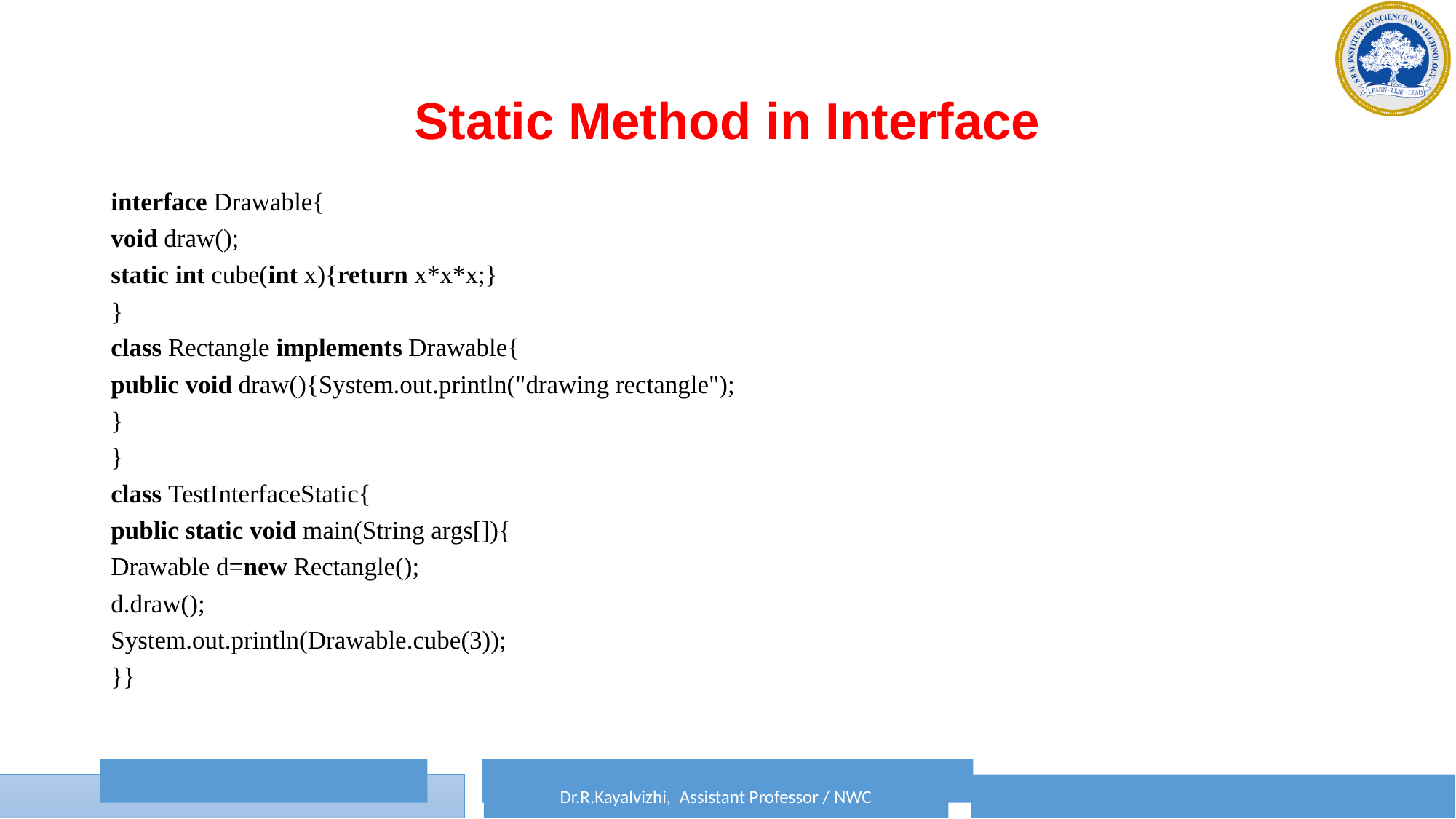

# Static Method in Interface
interface Drawable{
void draw();
static int cube(int x){return x*x*x;}
}
class Rectangle implements Drawable{
public void draw(){System.out.println("drawing rectangle");
}
}
class TestInterfaceStatic{
public static void main(String args[]){
Drawable d=new Rectangle();
d.draw();
System.out.println(Drawable.cube(3));
}}

Dr.P.Rama,  Assistant Professor / SRM CTECH
Dr.R.Kayalvizhi,  Assistant Professor / NWC

230